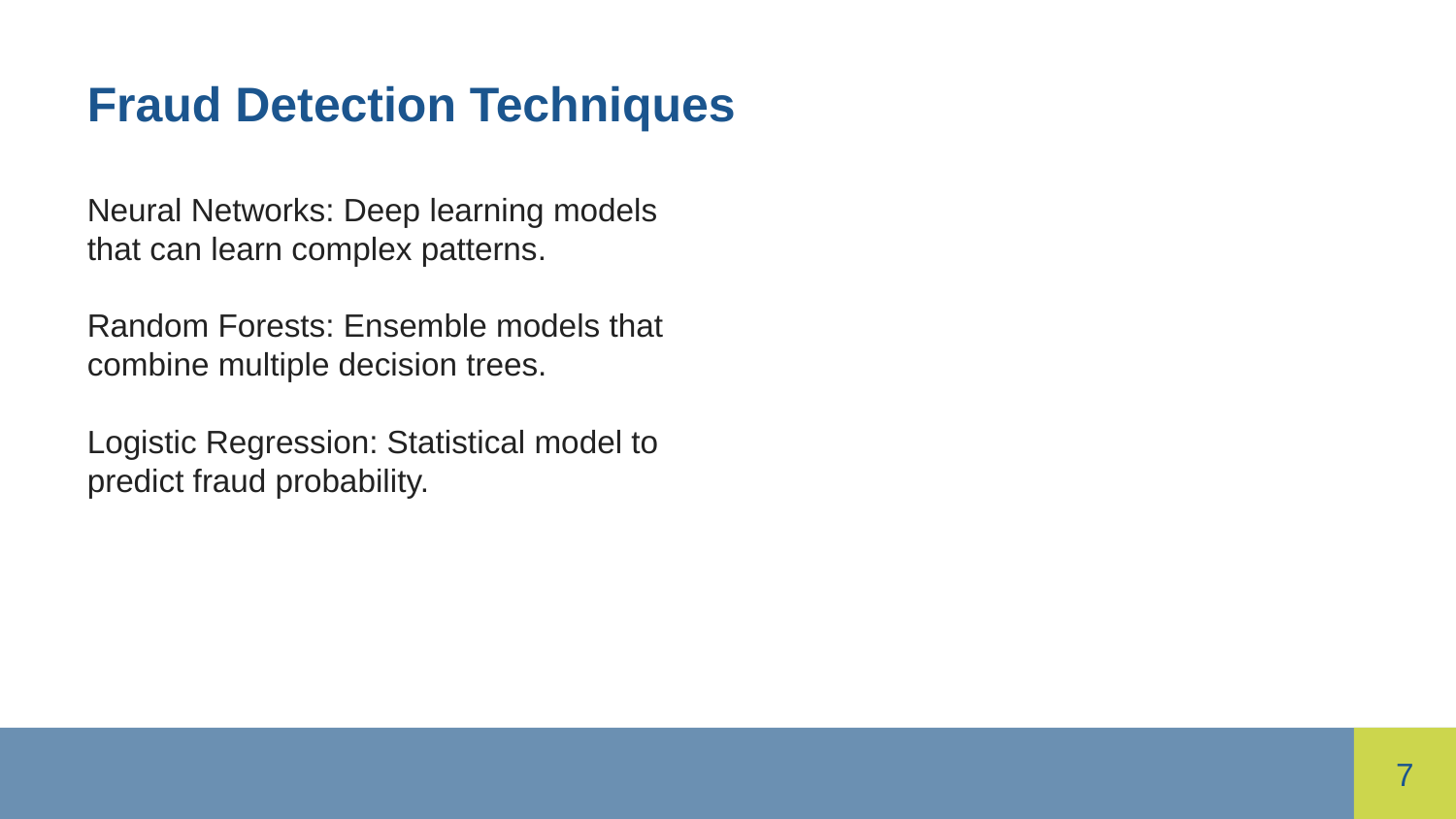

Fraud Detection Techniques
Neural Networks: Deep learning models that can learn complex patterns.

Random Forests: Ensemble models that combine multiple decision trees.

Logistic Regression: Statistical model to predict fraud probability.

7